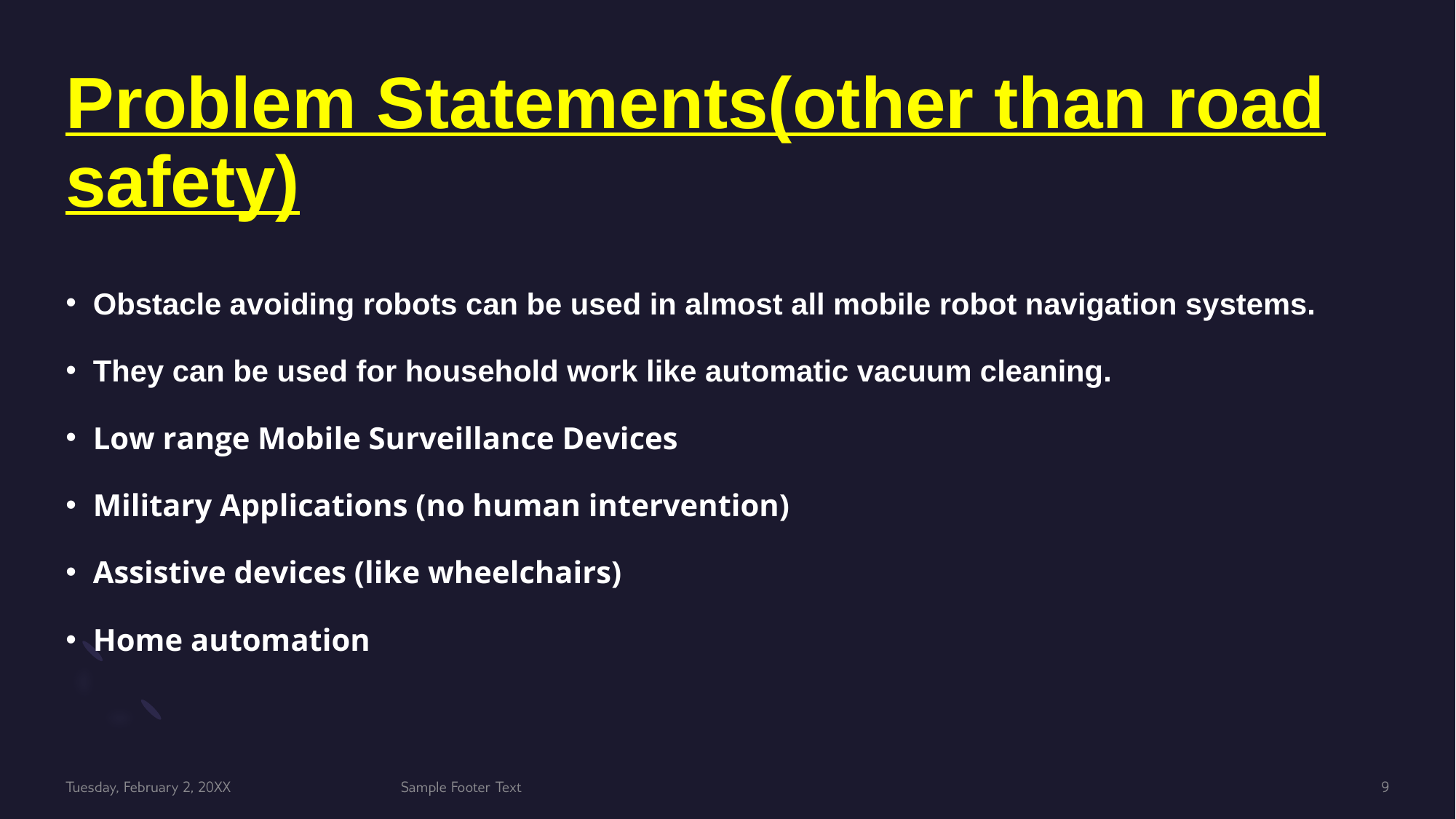

# Problem Statements(other than road safety)
Obstacle avoiding robots can be used in almost all mobile robot navigation systems.
They can be used for household work like automatic vacuum cleaning.
Low range Mobile Surveillance Devices
Military Applications (no human intervention)
Assistive devices (like wheelchairs)
Home automation

Tuesday, February 2, 20XX
Sample Footer Text
9